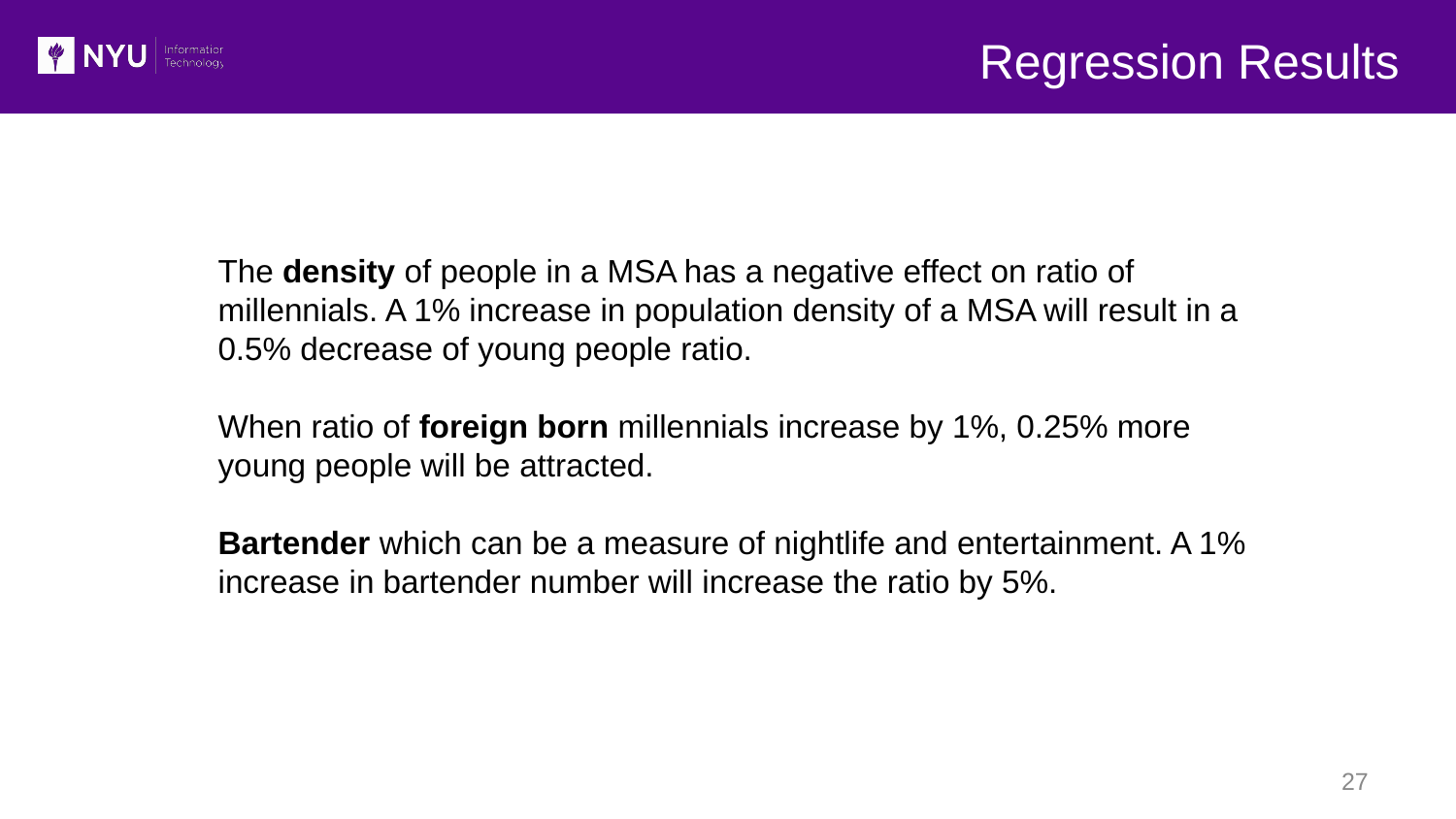

Regression Results
The density of people in a MSA has a negative effect on ratio of millennials. A 1% increase in population density of a MSA will result in a 0.5% decrease of young people ratio.

When ratio of foreign born millennials increase by 1%, 0.25% more young people will be attracted.

Bartender which can be a measure of nightlife and entertainment. A 1% increase in bartender number will increase the ratio by 5%.

27